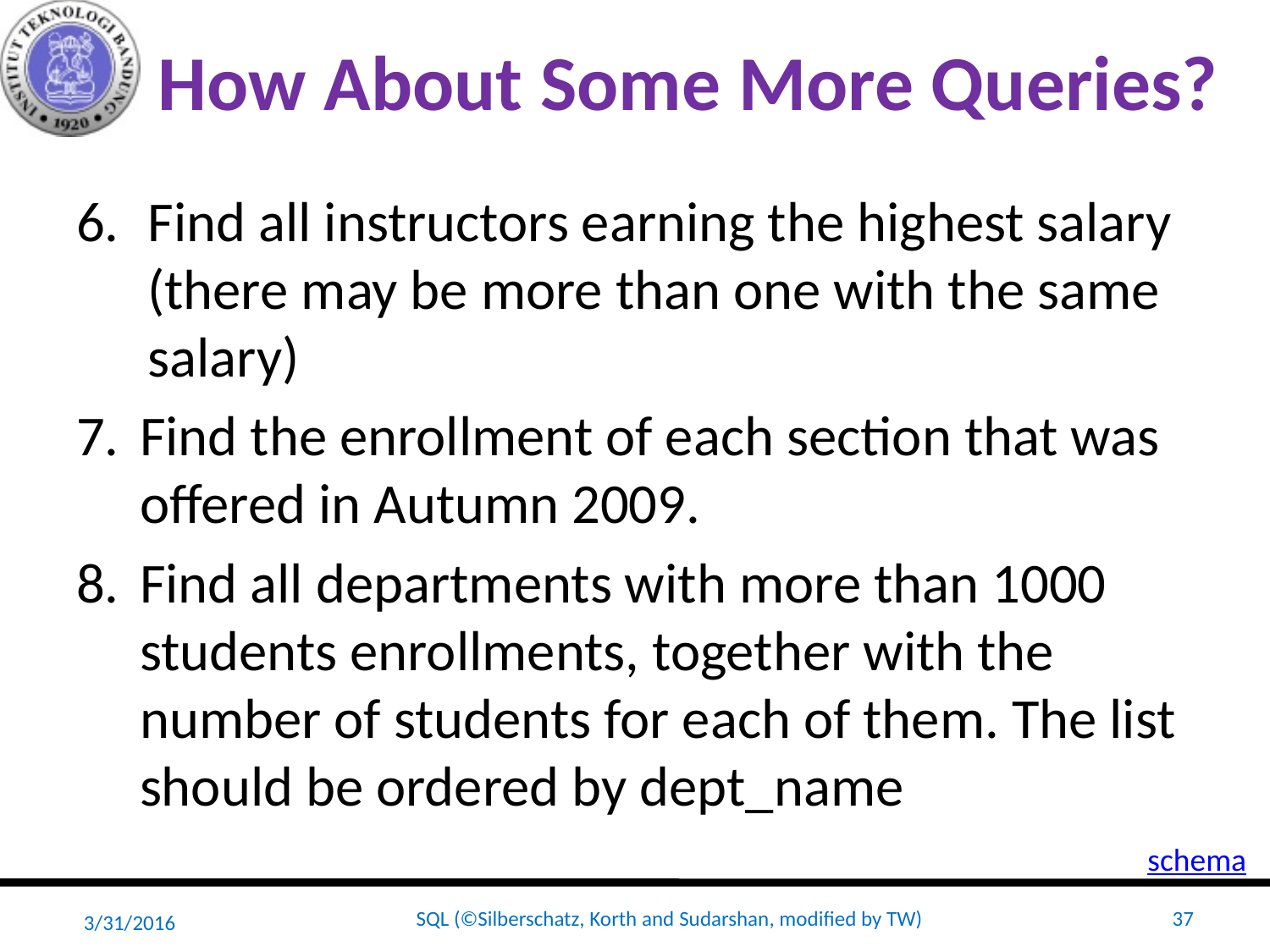

# How About Some More Queries?
Find all instructors earning the highest salary (there may be more than one with the same salary)
Find the enrollment of each section that was offered in Autumn 2009.
Find all departments with more than 1000 students enrollments, together with the number of students for each of them. The list should be ordered by dept_name
schema
3/31/2016
SQL (©Silberschatz, Korth and Sudarshan, modified by TW)
37